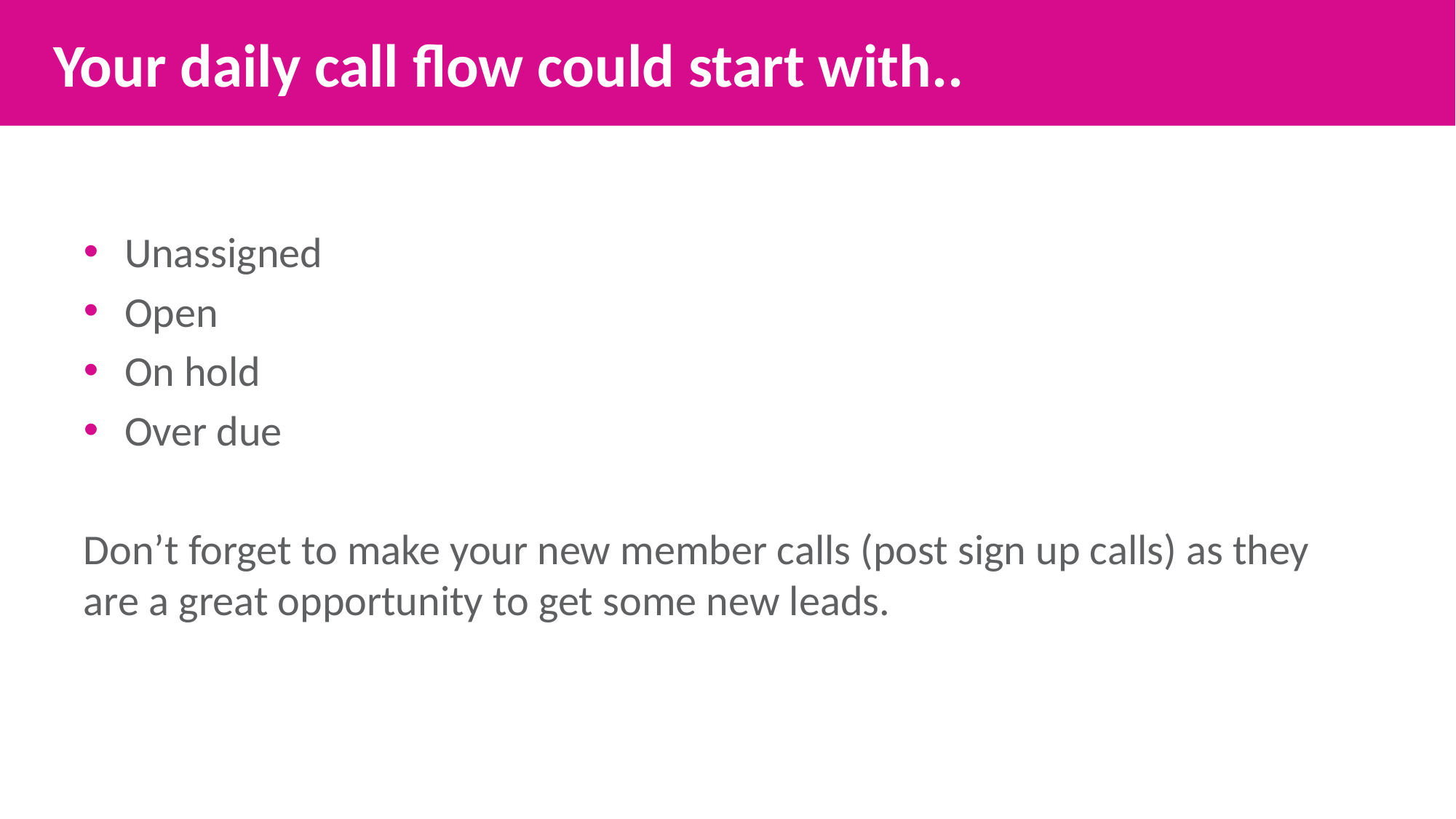

Your daily call flow could start with..

Unassigned
Open
On hold
Over due

Don’t forget to make your new member calls (post sign up calls) as they are a great opportunity to get some new leads.